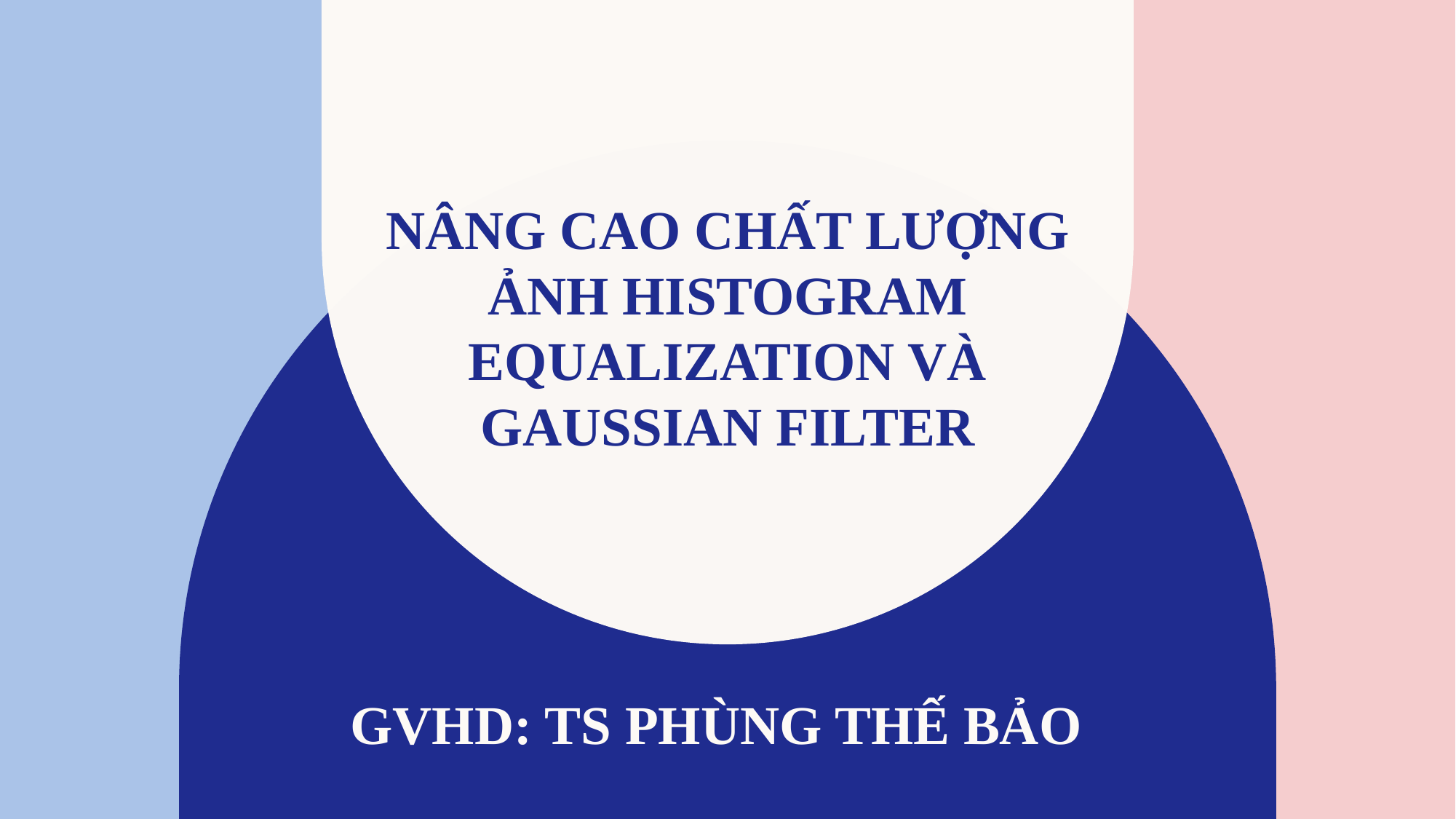

# NÂNG CAO CHẤT LƯỢNG ẢNH HISTOGRAM EQUALIZATION VÀ GAUSSIAN FILTER
GVHD: TS PHÙNG THẾ BẢO